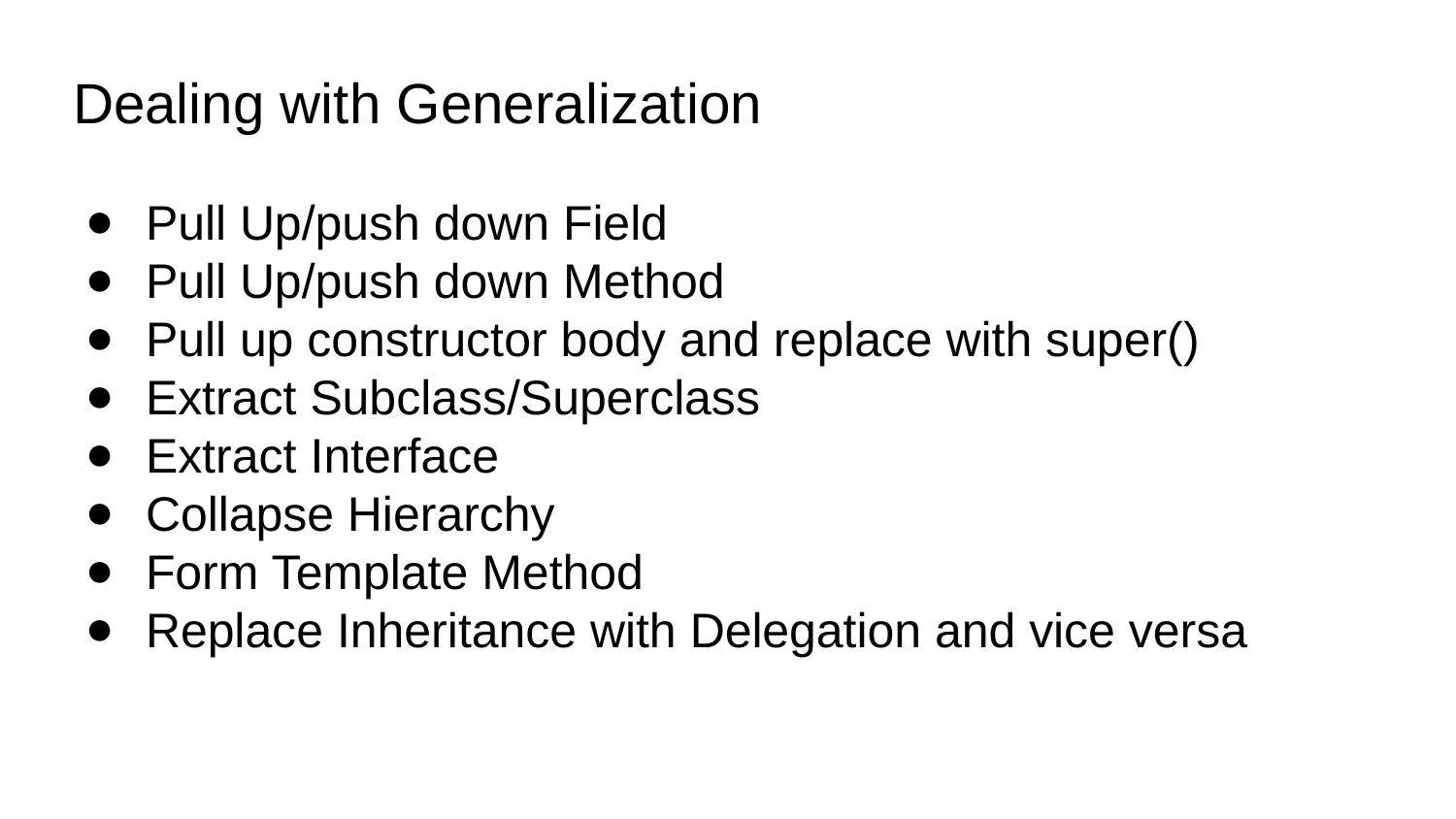

Dealing with Generalization
Pull Up/push down Field
Pull Up/push down Method
Pull up constructor body and replace with super()
Extract Subclass/Superclass
Extract Interface
Collapse Hierarchy
Form Template Method
Replace Inheritance with Delegation and vice versa